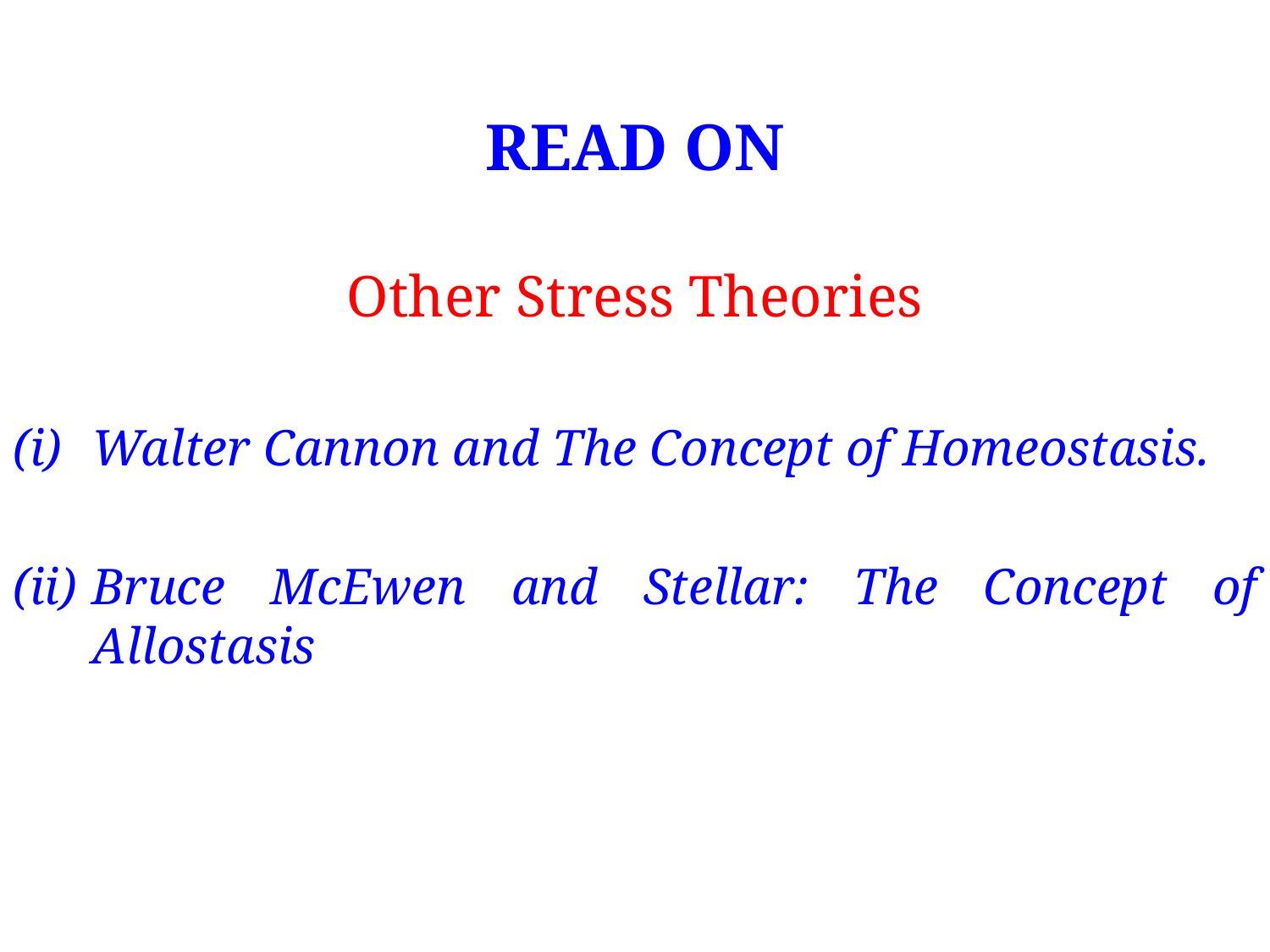

# READ ON
Other Stress Theories

Walter Cannon and The Concept of Homeostasis.

Bruce McEwen and Stellar: The Concept of Allostasis